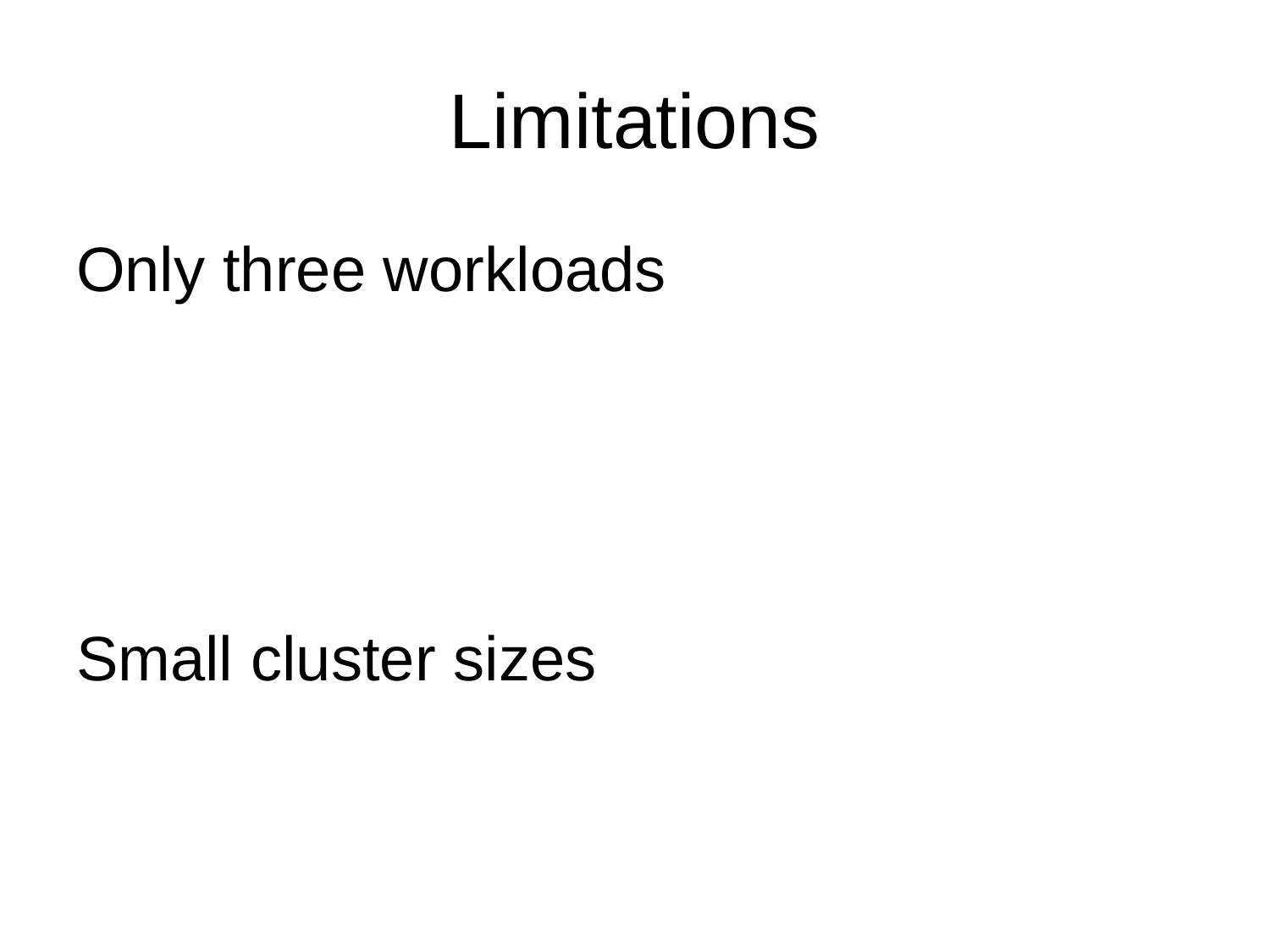

# Limitations
Only three workloads
	Industry-standard workloads
	Results sanity-checked with larger production traces

Small cluster sizes
	Results don’t change when we move between cluster sizes